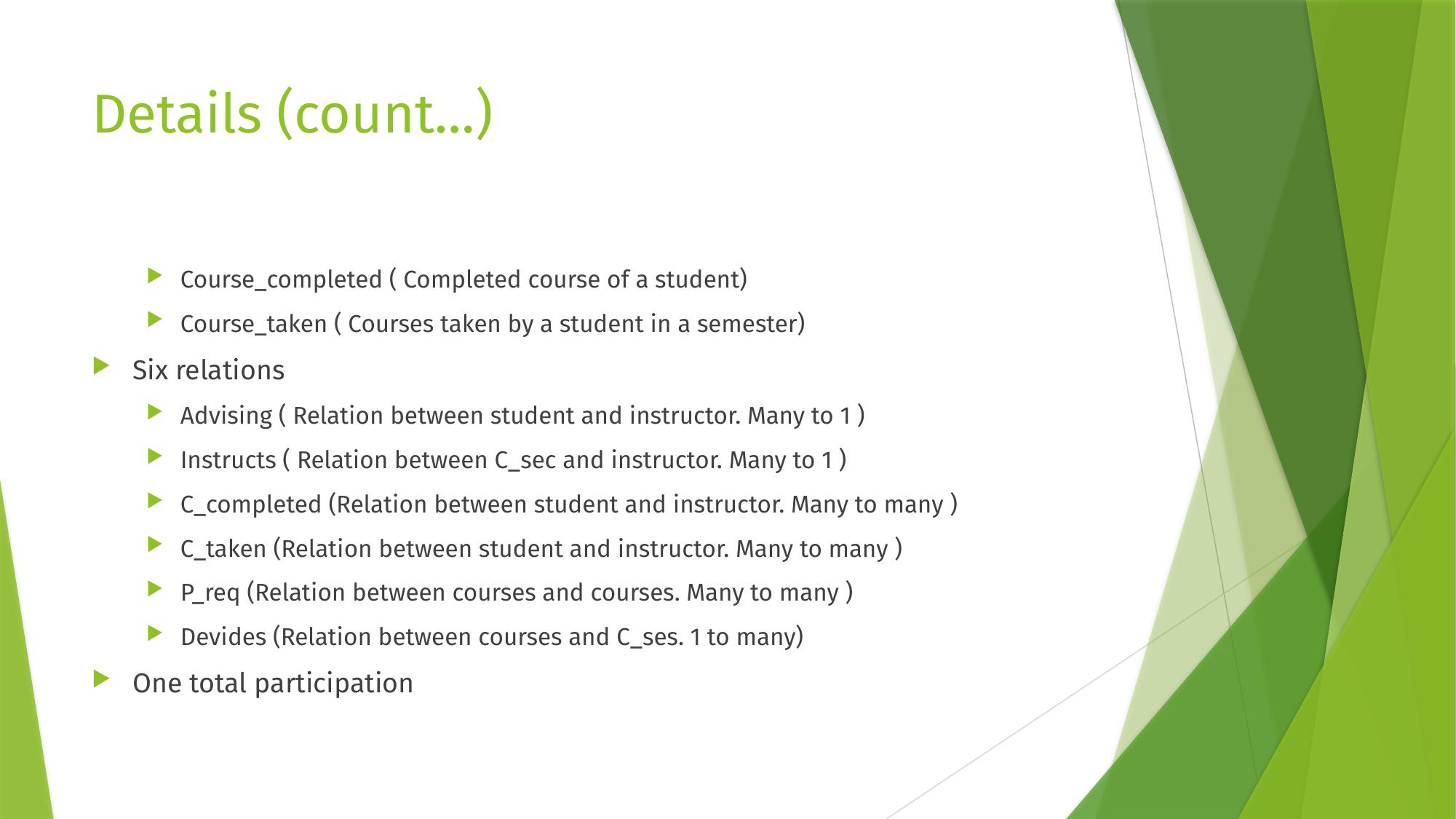

# Details (count…)
Course_completed ( Completed course of a student)
Course_taken ( Courses taken by a student in a semester)
Six relations
Advising ( Relation between student and instructor. Many to 1 )
Instructs ( Relation between C_sec and instructor. Many to 1 )
C_completed (Relation between student and instructor. Many to many )
C_taken (Relation between student and instructor. Many to many )
P_req (Relation between courses and courses. Many to many )
Devides (Relation between courses and C_ses. 1 to many)
One total participation